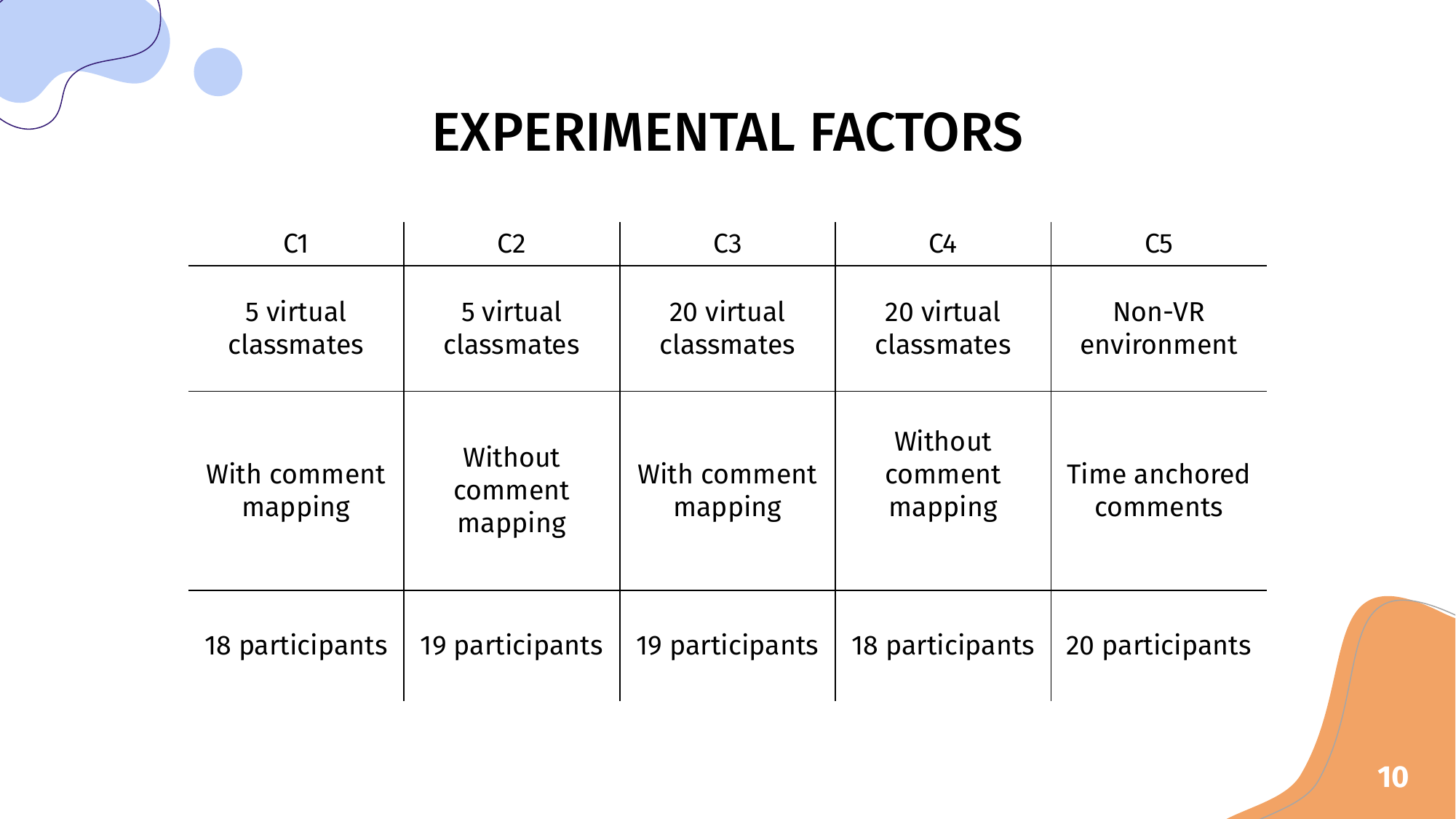

EXPERIMENTAL FACTORS
| C1 | C2 | C3 | C4 | C5 |
| --- | --- | --- | --- | --- |
| 5 virtual classmates | 5 virtual classmates | 20 virtual classmates | 20 virtual classmates | Non-VR environment |
| With comment mapping | Without comment mapping | With comment mapping | Without comment mapping | Time anchored comments |
| 18 participants | 19 participants | 19 participants | 18 participants | 20 participants |
10